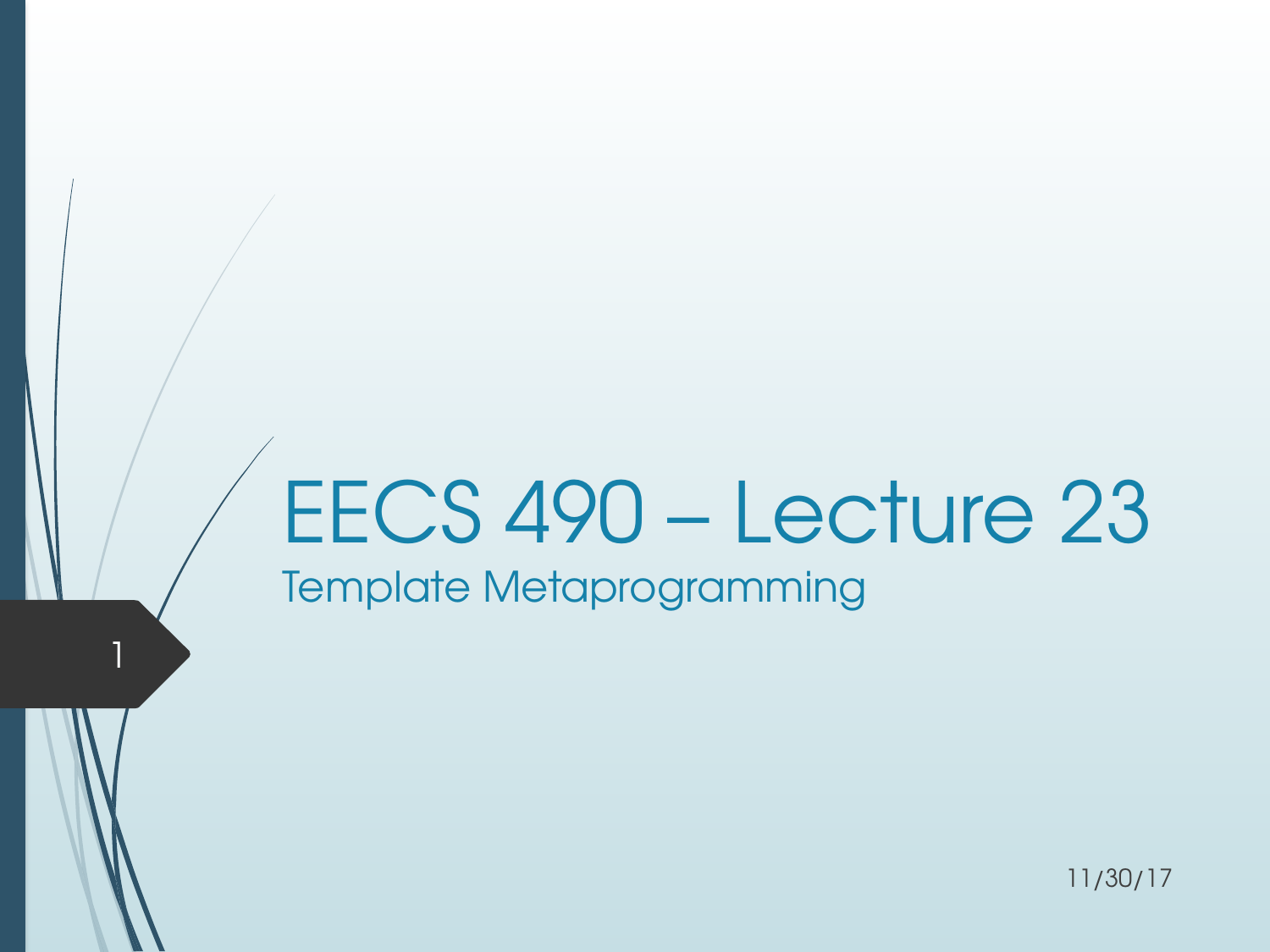

# EECS 490 – Lecture 23 Template Metaprogramming
1

11/30/17